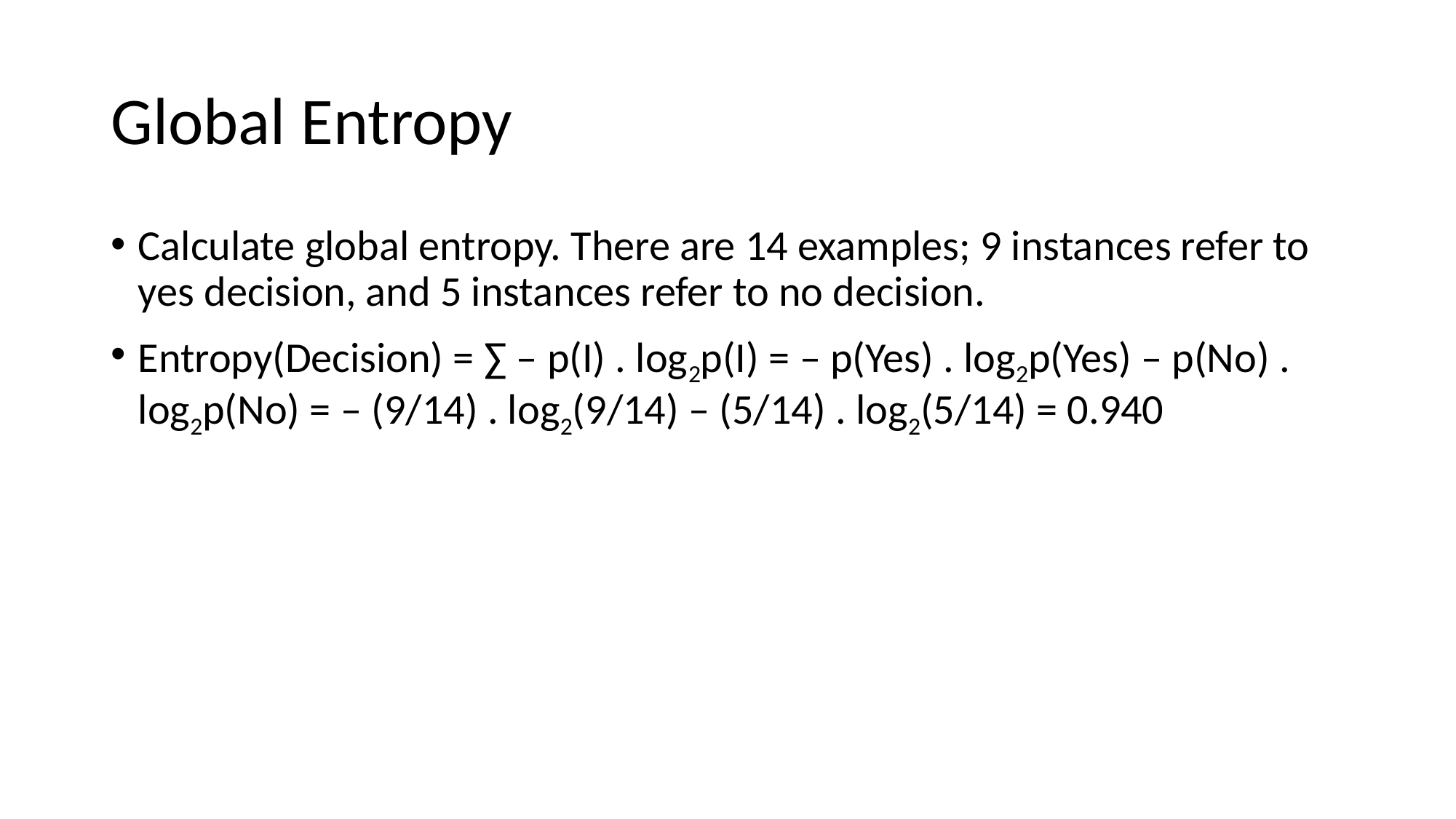

# Global Entropy
Calculate global entropy. There are 14 examples; 9 instances refer to yes decision, and 5 instances refer to no decision.
Entropy(Decision) = ∑ – p(I) . log2p(I) = – p(Yes) . log2p(Yes) – p(No) . log2p(No) = – (9/14) . log2(9/14) – (5/14) . log2(5/14) = 0.940